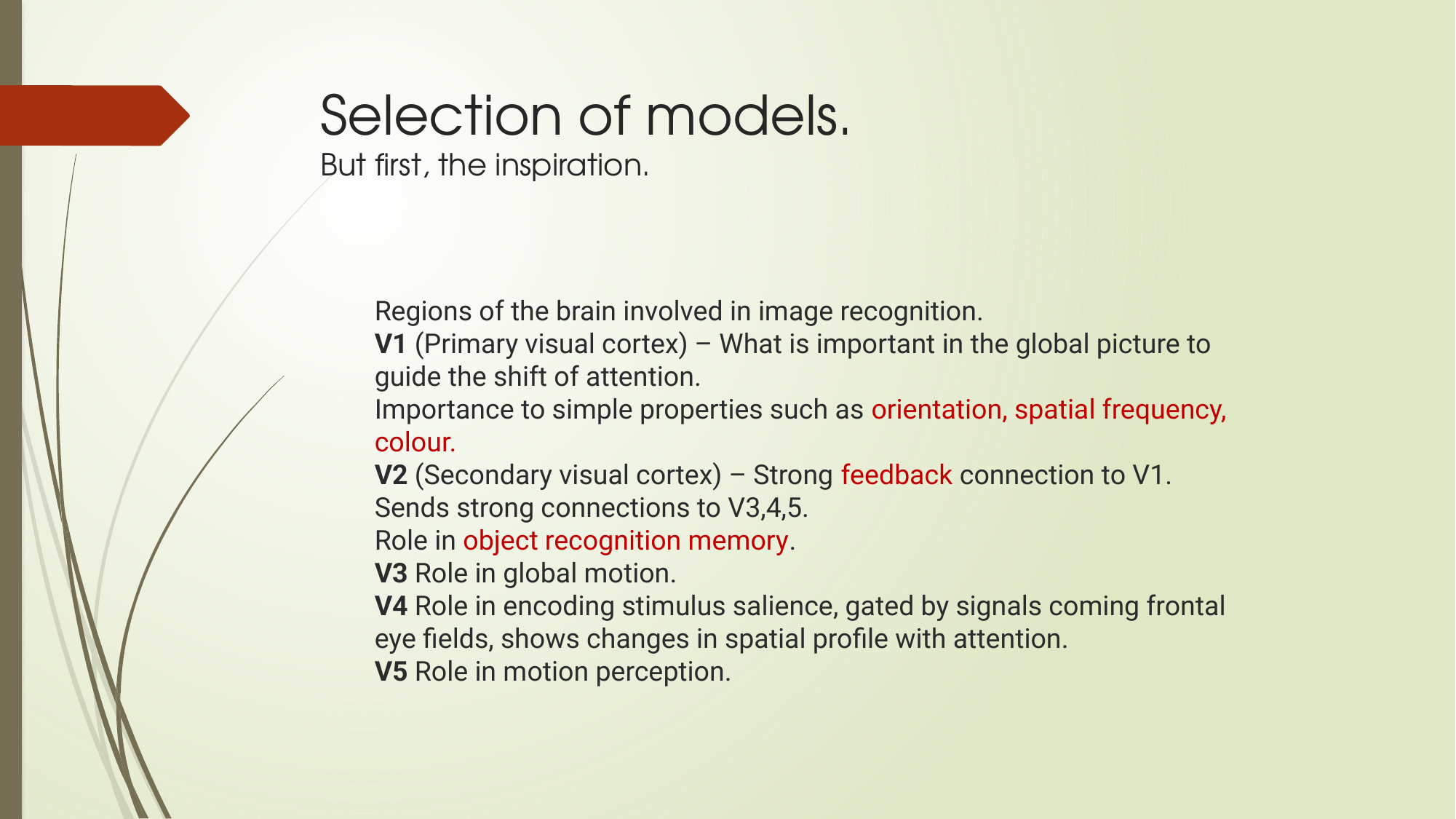

# Selection of models. But first, the inspiration.
Regions of the brain involved in image recognition.
V1 (Primary visual cortex) – What is important in the global picture to guide the shift of attention.
Importance to simple properties such as orientation, spatial frequency, colour.
V2 (Secondary visual cortex) – Strong feedback connection to V1. Sends strong connections to V3,4,5.
Role in object recognition memory.
V3 Role in global motion.
V4 Role in encoding stimulus salience, gated by signals coming frontal eye fields, shows changes in spatial profile with attention.
V5 Role in motion perception.